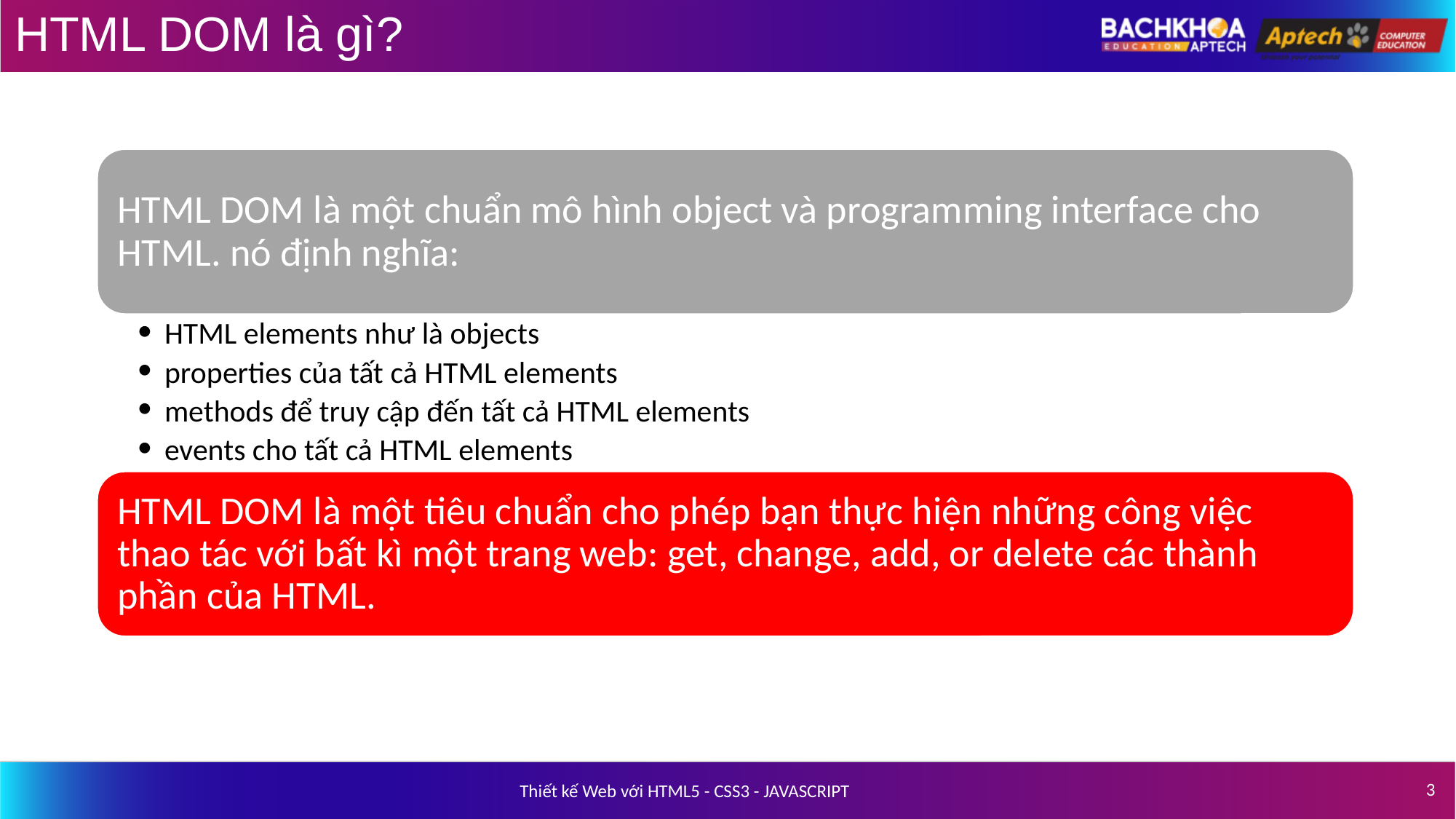

# HTML DOM là gì?

HTML DOM là một chuẩn mô hình object và programming interface cho HTML. nó định nghĩa:

HTML elements như là objects
properties của tất cả HTML elements
methods để truy cập đến tất cả HTML elements
events cho tất cả HTML elements

HTML DOM là một tiêu chuẩn cho phép bạn thực hiện những công việc thao tác với bất kì một trang web: get, change, add, or delete các thành phần của HTML.
3
Thiết kế Web với HTML5 - CSS3 - JAVASCRIPT